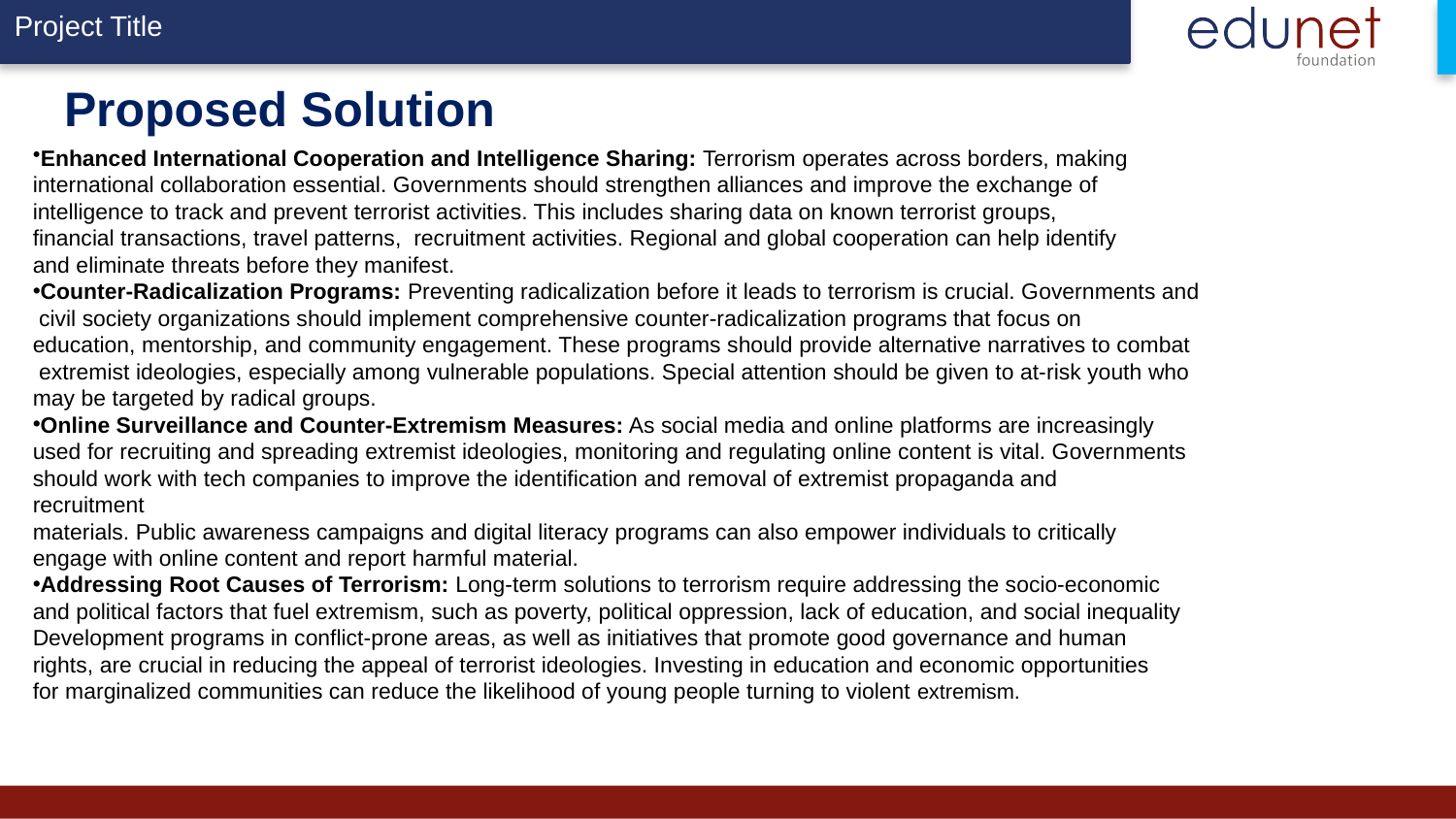

# Proposed Solution
Enhanced International Cooperation and Intelligence Sharing: Terrorism operates across borders, making
international collaboration essential. Governments should strengthen alliances and improve the exchange of
intelligence to track and prevent terrorist activities. This includes sharing data on known terrorist groups,
financial transactions, travel patterns,  recruitment activities. Regional and global cooperation can help identify
and eliminate threats before they manifest.
Counter-Radicalization Programs: Preventing radicalization before it leads to terrorism is crucial. Governments and
 civil society organizations should implement comprehensive counter-radicalization programs that focus on
education, mentorship, and community engagement. These programs should provide alternative narratives to combat
 extremist ideologies, especially among vulnerable populations. Special attention should be given to at-risk youth who
may be targeted by radical groups.
Online Surveillance and Counter-Extremism Measures: As social media and online platforms are increasingly
used for recruiting and spreading extremist ideologies, monitoring and regulating online content is vital. Governments
should work with tech companies to improve the identification and removal of extremist propaganda and
recruitment
materials. Public awareness campaigns and digital literacy programs can also empower individuals to critically
engage with online content and report harmful material.
Addressing Root Causes of Terrorism: Long-term solutions to terrorism require addressing the socio-economic
and political factors that fuel extremism, such as poverty, political oppression, lack of education, and social inequality
Development programs in conflict-prone areas, as well as initiatives that promote good governance and human
rights, are crucial in reducing the appeal of terrorist ideologies. Investing in education and economic opportunities
for marginalized communities can reduce the likelihood of young people turning to violent extremism.